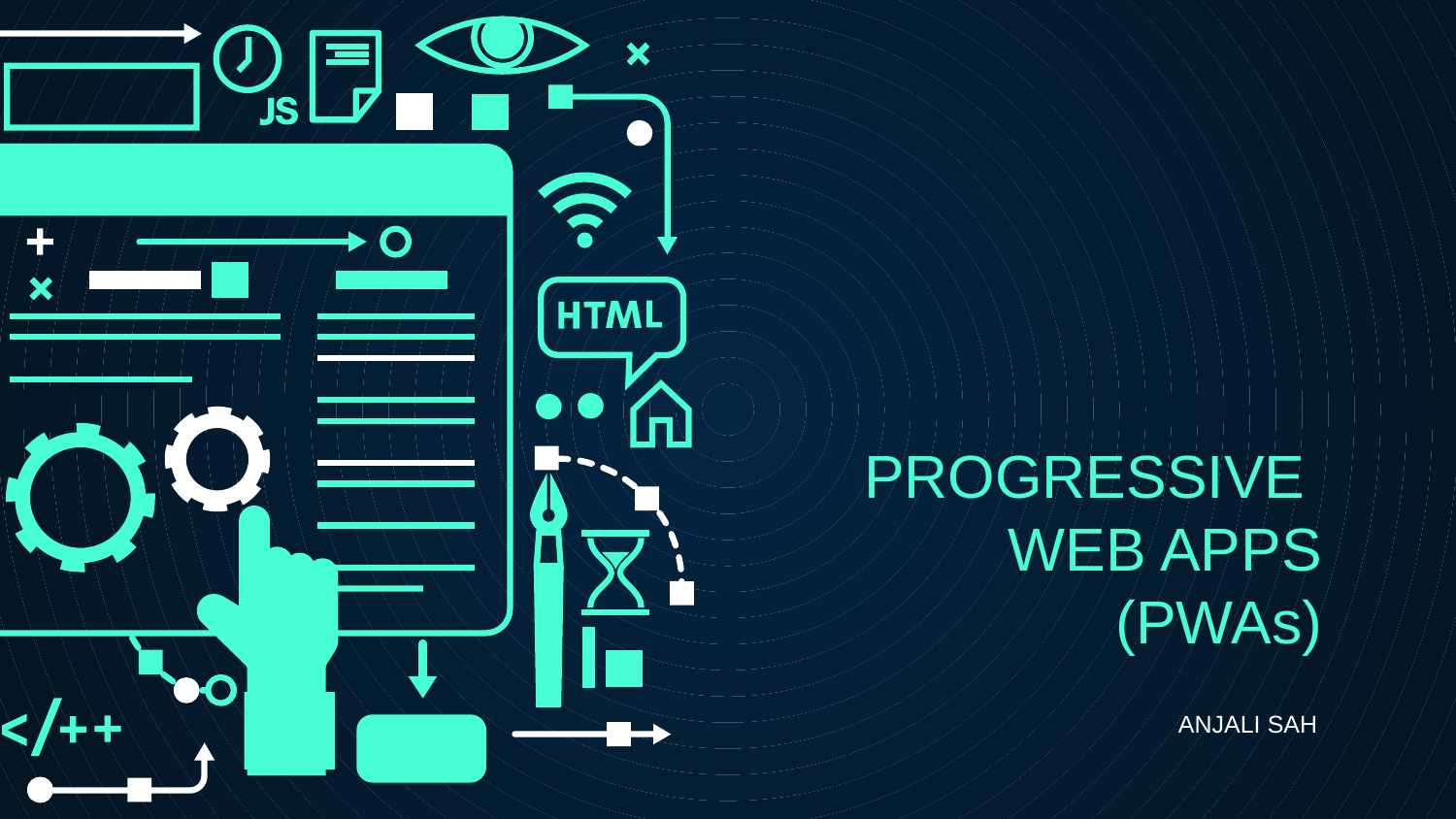

# PROGRESSIVE
WEB APPS
(PWAs)

ANJALI SAH